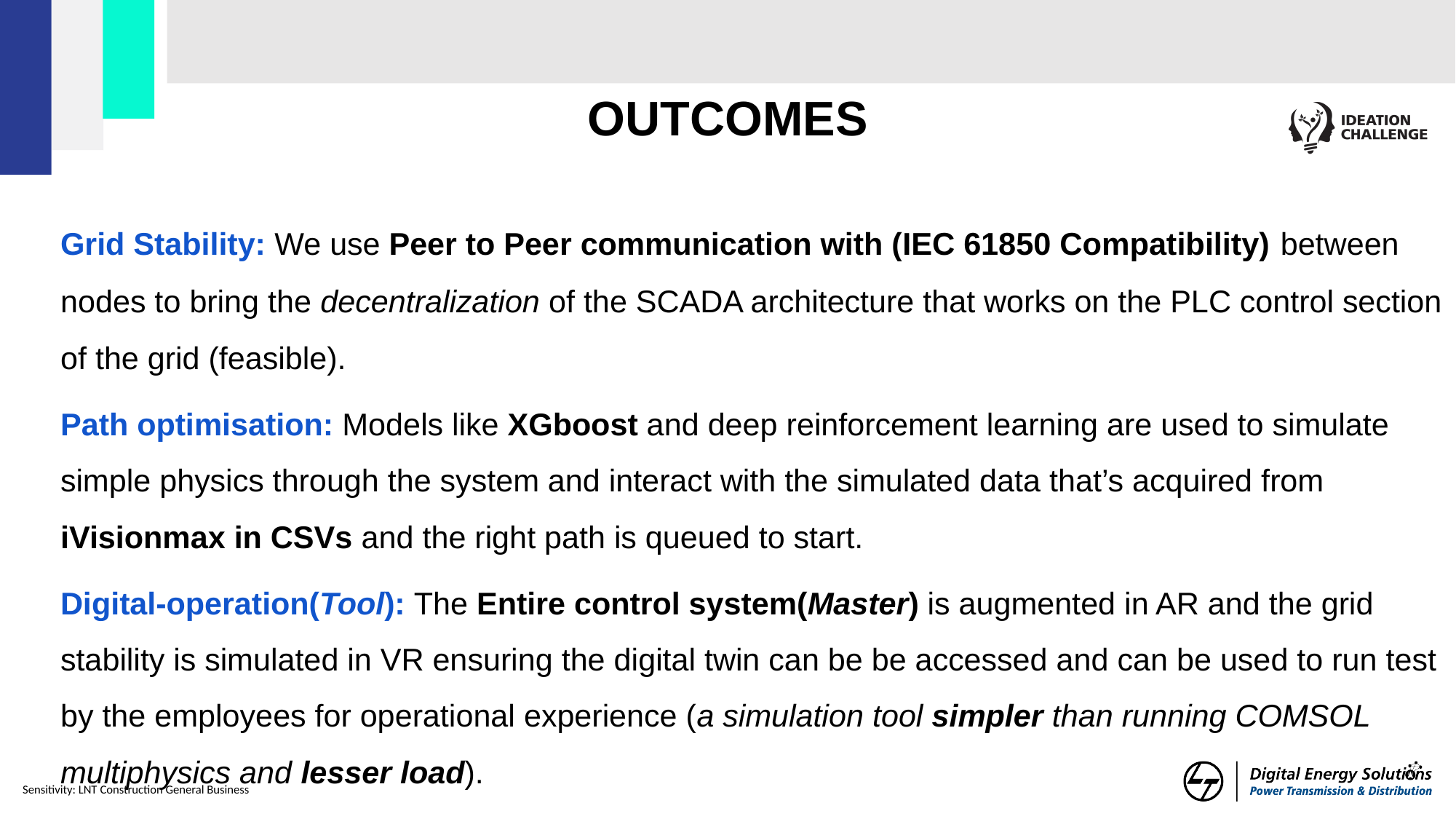

# OUTCOMES
Grid Stability: We use Peer to Peer communication with (IEC 61850 Compatibility) between nodes to bring the decentralization of the SCADA architecture that works on the PLC control section of the grid (feasible).
Path optimisation: Models like XGboost and deep reinforcement learning are used to simulate simple physics through the system and interact with the simulated data that’s acquired from iVisionmax in CSVs and the right path is queued to start.
Digital-operation(Tool): The Entire control system(Master) is augmented in AR and the grid stability is simulated in VR ensuring the digital twin can be be accessed and can be used to run test by the employees for operational experience (a simulation tool simpler than running COMSOL multiphysics and lesser load).
User friendly:  it is feasible and viable for any systems as it’s made by Unity.